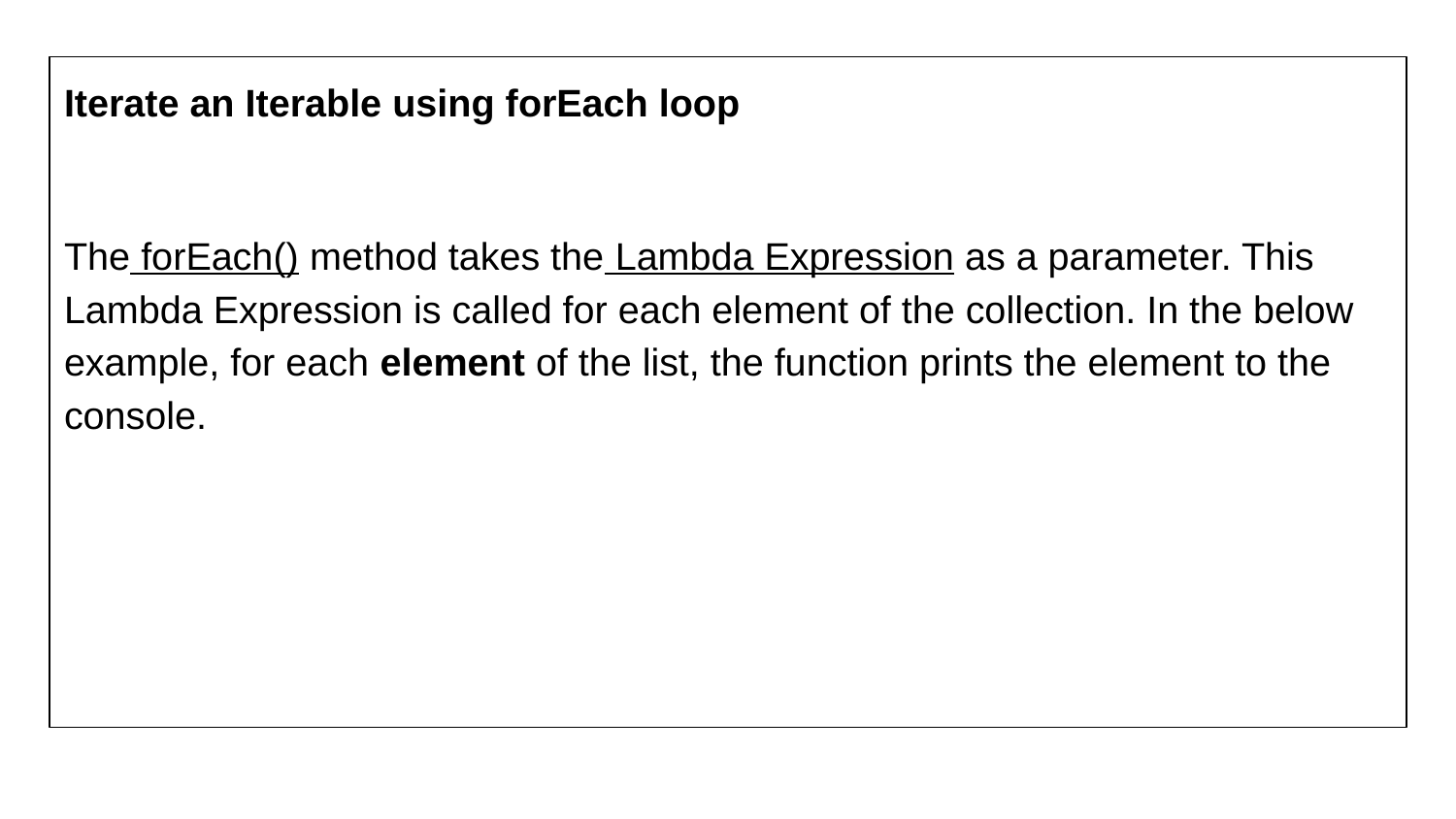

Iterate an Iterable using forEach loop

The forEach() method takes the Lambda Expression as a parameter. This Lambda Expression is called for each element of the collection. In the below example, for each element of the list, the function prints the element to the console.